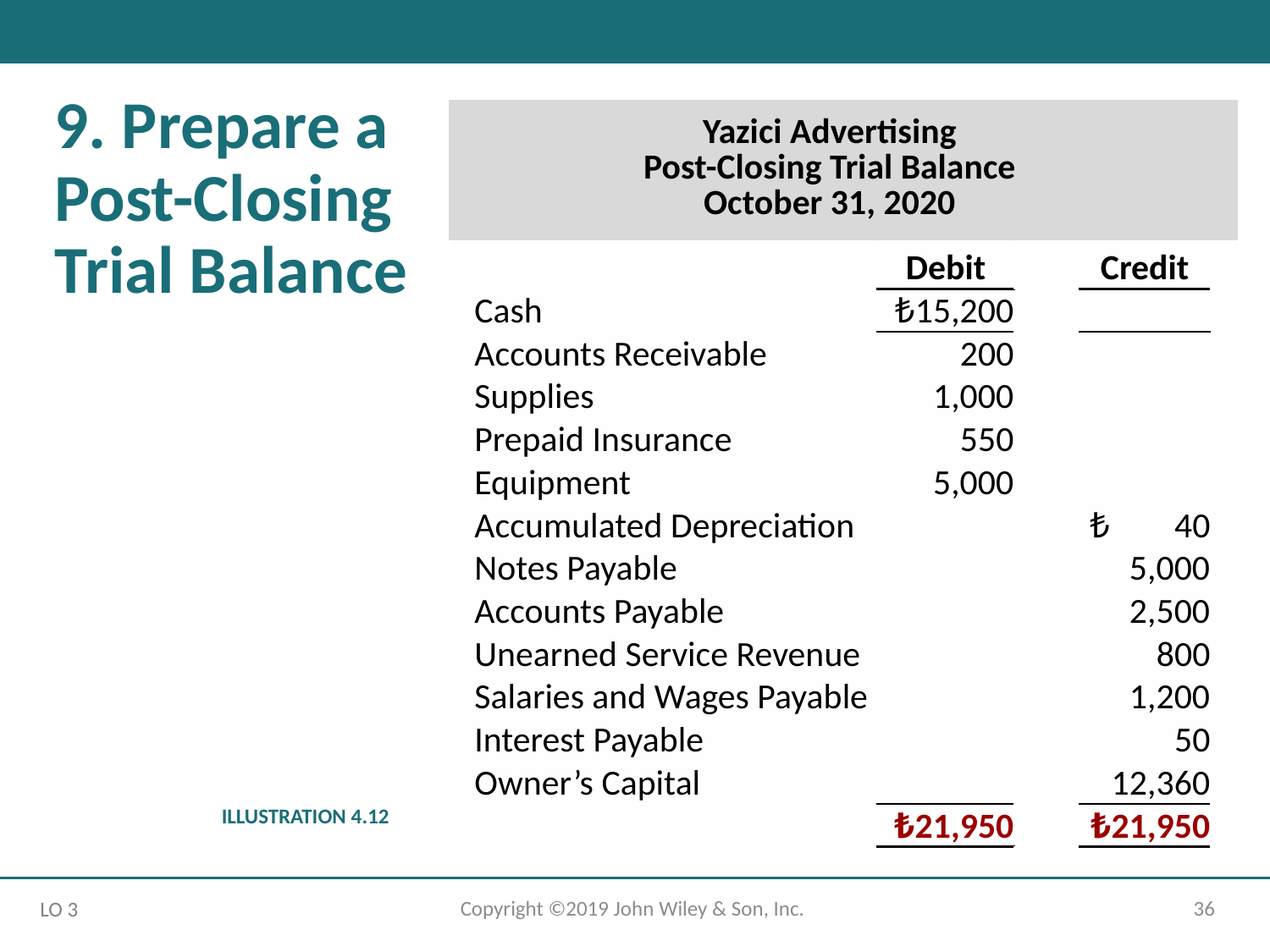

# 9. Prepare a Post-Closing Trial Balance
| Yazici Advertising Post-Closing Trial Balance October 31, 2020 |  |  |  |  |
| --- | --- | --- | --- | --- |
|  | Debit |  | Credit |  |
| Cash | ₺15,200 |  |  |  |
| Accounts Receivable | 200 |  |  |  |
| Supplies | 1,000 |  |  |  |
| Prepaid Insurance | 550 |  |  |  |
| Equipment | 5,000 |  |  |  |
| Accumulated Depreciation |  |  | ₺ 40 |  |
| Notes Payable |  |  | 5,000 |  |
| Accounts Payable |  |  | 2,500 |  |
| Unearned Service Revenue |  |  | 800 |  |
| Salaries and Wages Payable |  |  | 1,200 |  |
| Interest Payable |  |  | 50 |  |
| Owner’s Capital |  |  | 12,360 |  |
|  | ₺21,950 |  | ₺21,950 |  |
ILLUSTRATION 4.12
Copyright ©2019 John Wiley & Son, Inc.
36
LO 3